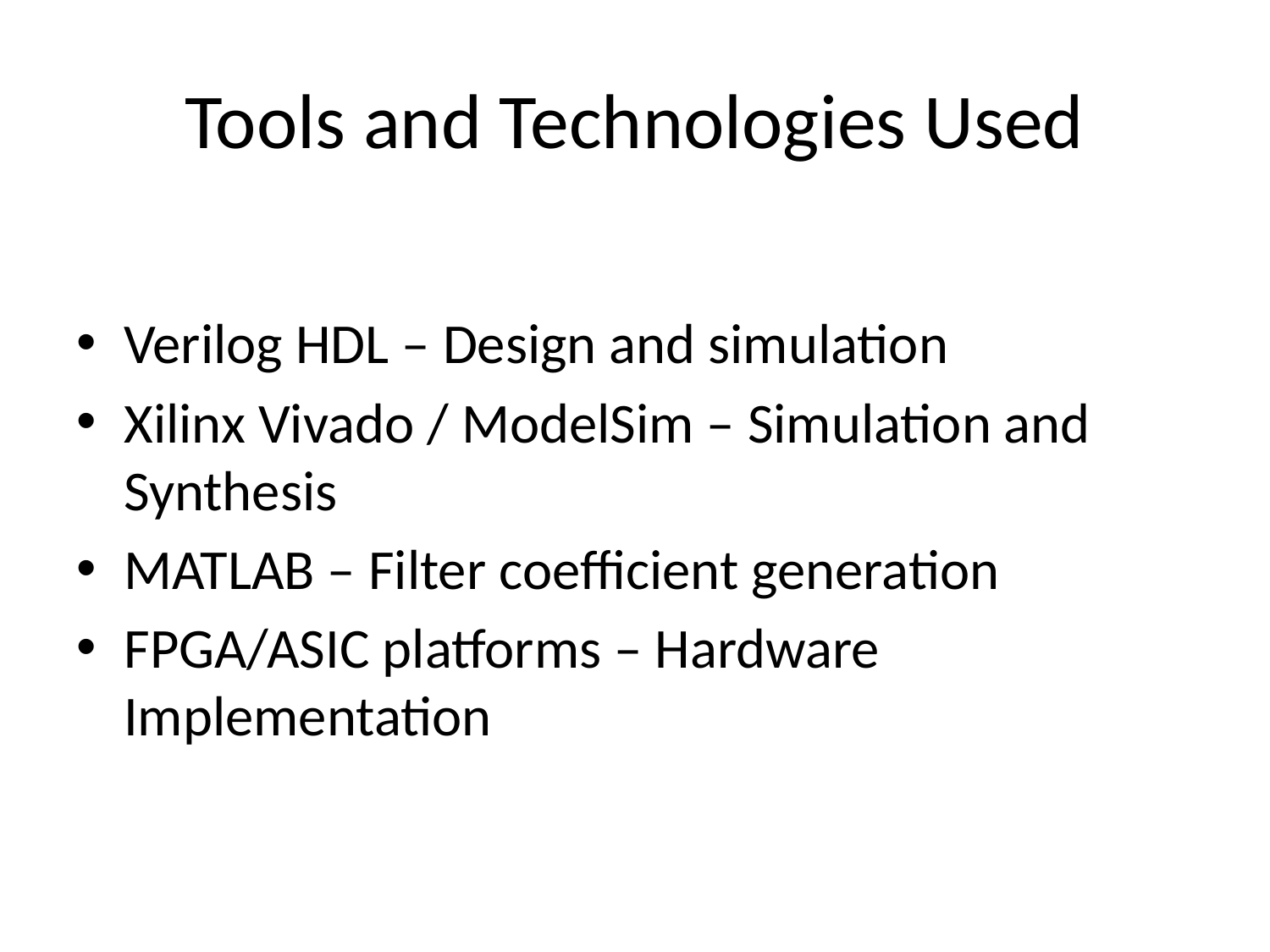

# Tools and Technologies Used

Verilog HDL – Design and simulation
Xilinx Vivado / ModelSim – Simulation and Synthesis
MATLAB – Filter coefficient generation
FPGA/ASIC platforms – Hardware Implementation